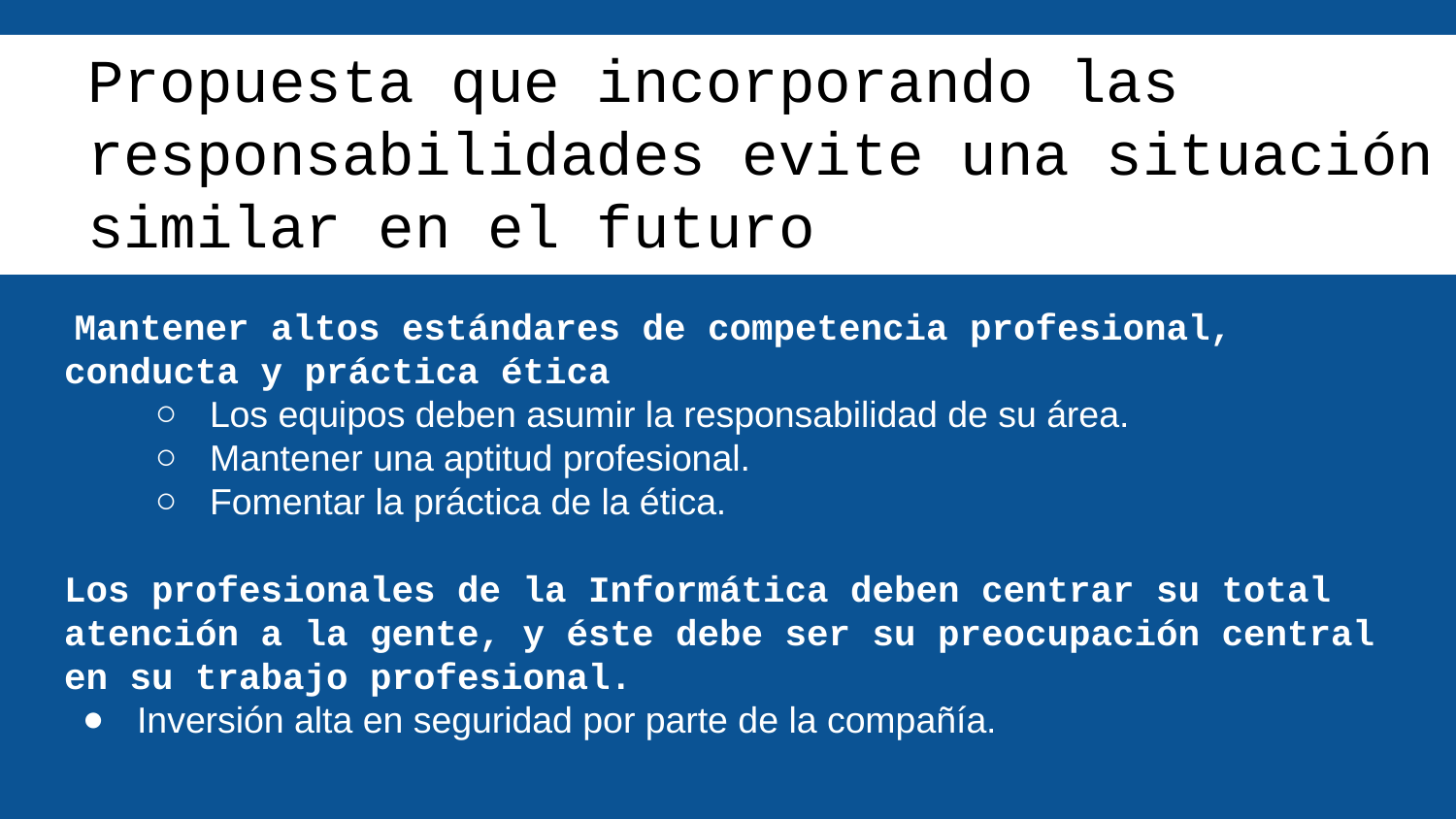

# Propuesta que incorporando las responsabilidades evite una situación similar en el futuro
 Mantener altos estándares de competencia profesional, conducta y práctica ética
Los equipos deben asumir la responsabilidad de su área.
Mantener una aptitud profesional.
Fomentar la práctica de la ética.

Los profesionales de la Informática deben centrar su total atención a la gente, y éste debe ser su preocupación central en su trabajo profesional.
Inversión alta en seguridad por parte de la compañía.